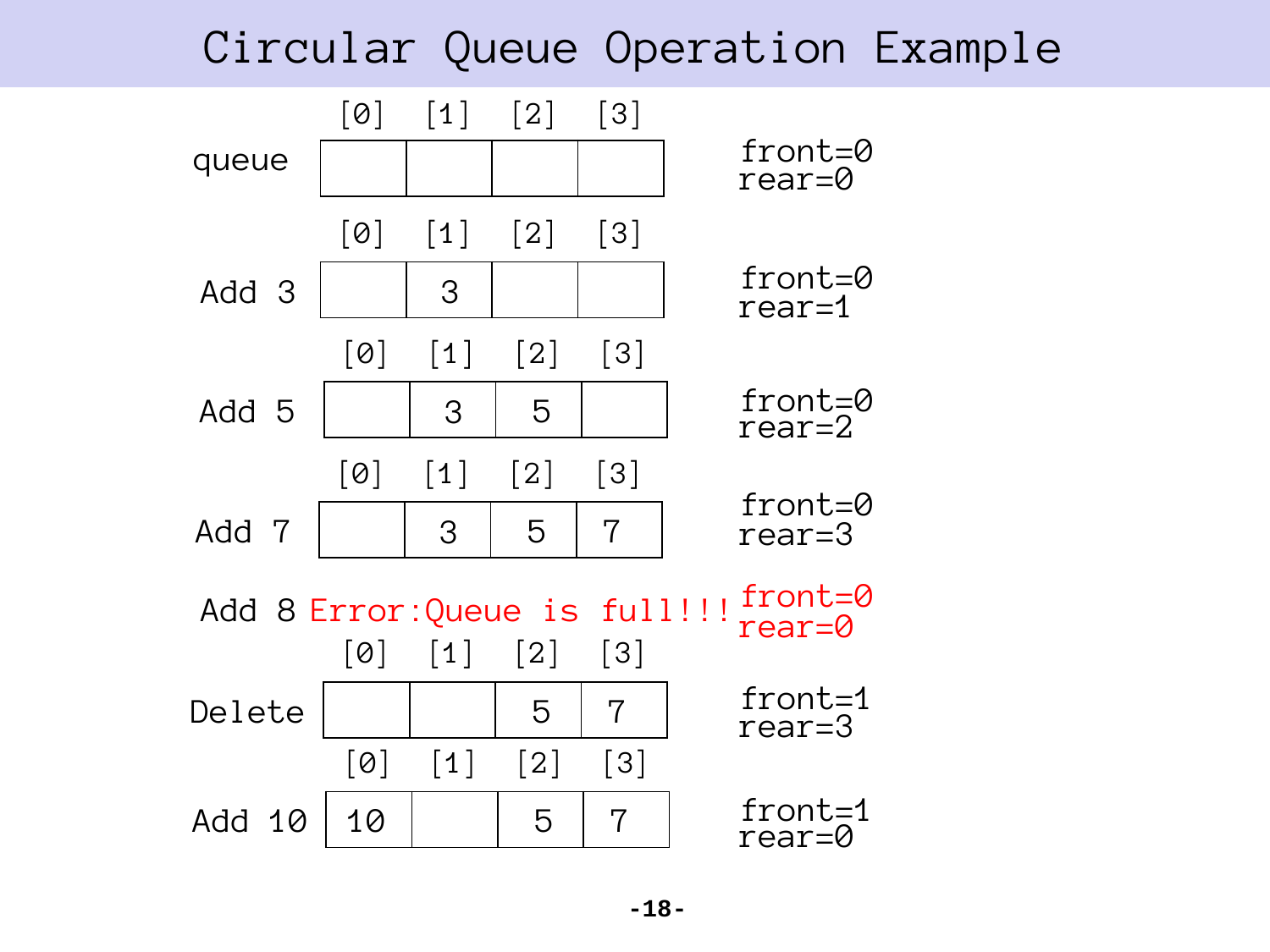

# Circular Queue Operation Example
| [0] | [1] | [2] | [3] |
| --- | --- | --- | --- |
|  |  |  |  |
front=0
queue
rear=0
| [0] | [1] | [2] | [3] |
| --- | --- | --- | --- |
|  |  |  |  |
front=0
Add 3
3
rear=1
| [0] | [1] | [2] | [3] |
| --- | --- | --- | --- |
|  |  |  |  |
front=0
Add 5
5
3
rear=2
| [0] | [1] | [2] | [3] |
| --- | --- | --- | --- |
|  |  |  |  |
front=0
Add 7
5
7
3
rear=3
front=0
Add 8
Error:Queue is full!!!
rear=0
| [0] | [1] | [2] | [3] |
| --- | --- | --- | --- |
|  |  |  |  |
front=1
Delete
5
7
rear=3
| [0] | [1] | [2] | [3] |
| --- | --- | --- | --- |
|  |  |  |  |
front=1
Add 10
10
5
7
rear=0
-18-